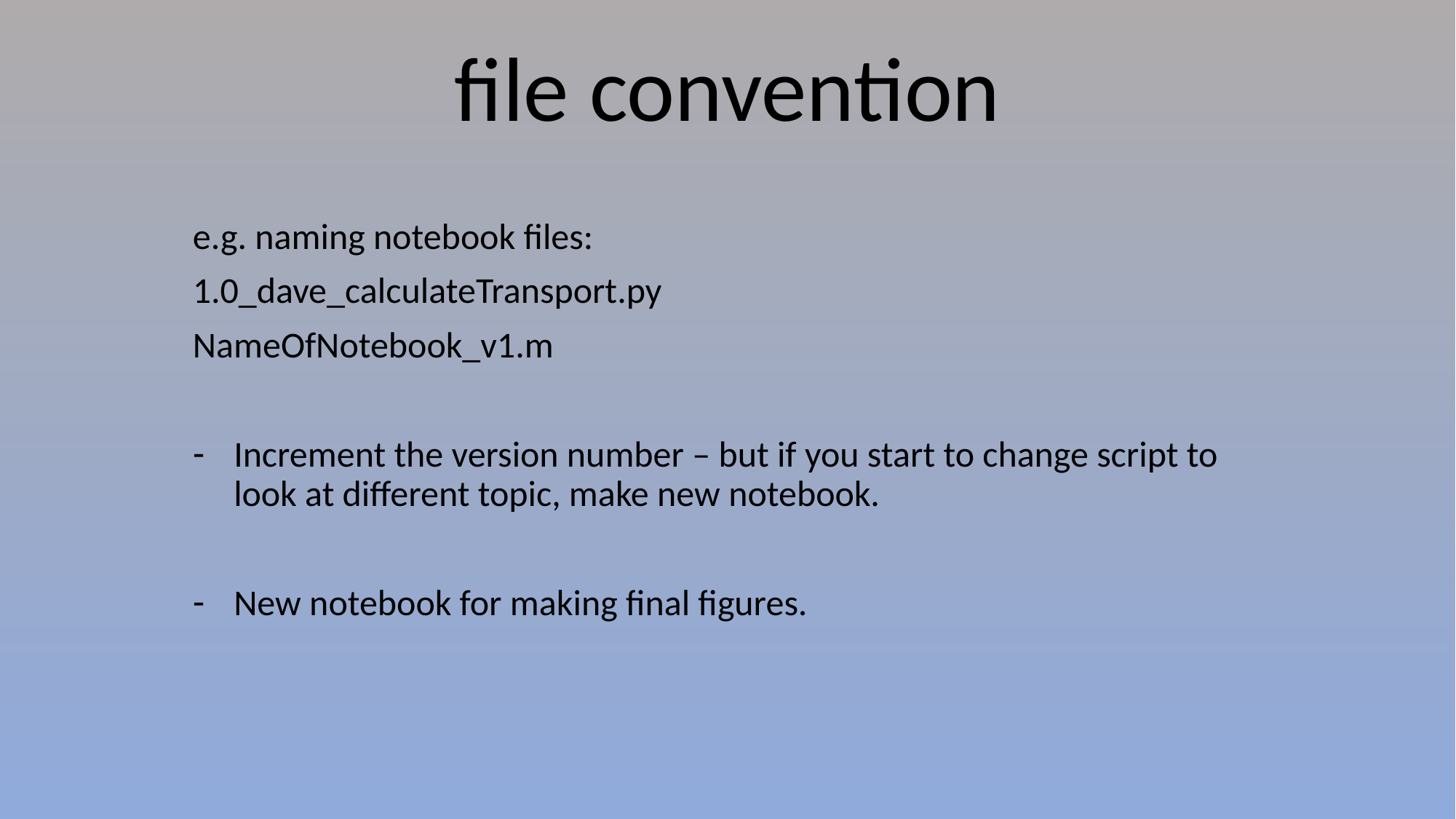

# file convention
e.g. naming notebook files:
1.0_dave_calculateTransport.py
NameOfNotebook_v1.m

Increment the version number – but if you start to change script to look at different topic, make new notebook.

New notebook for making final figures.